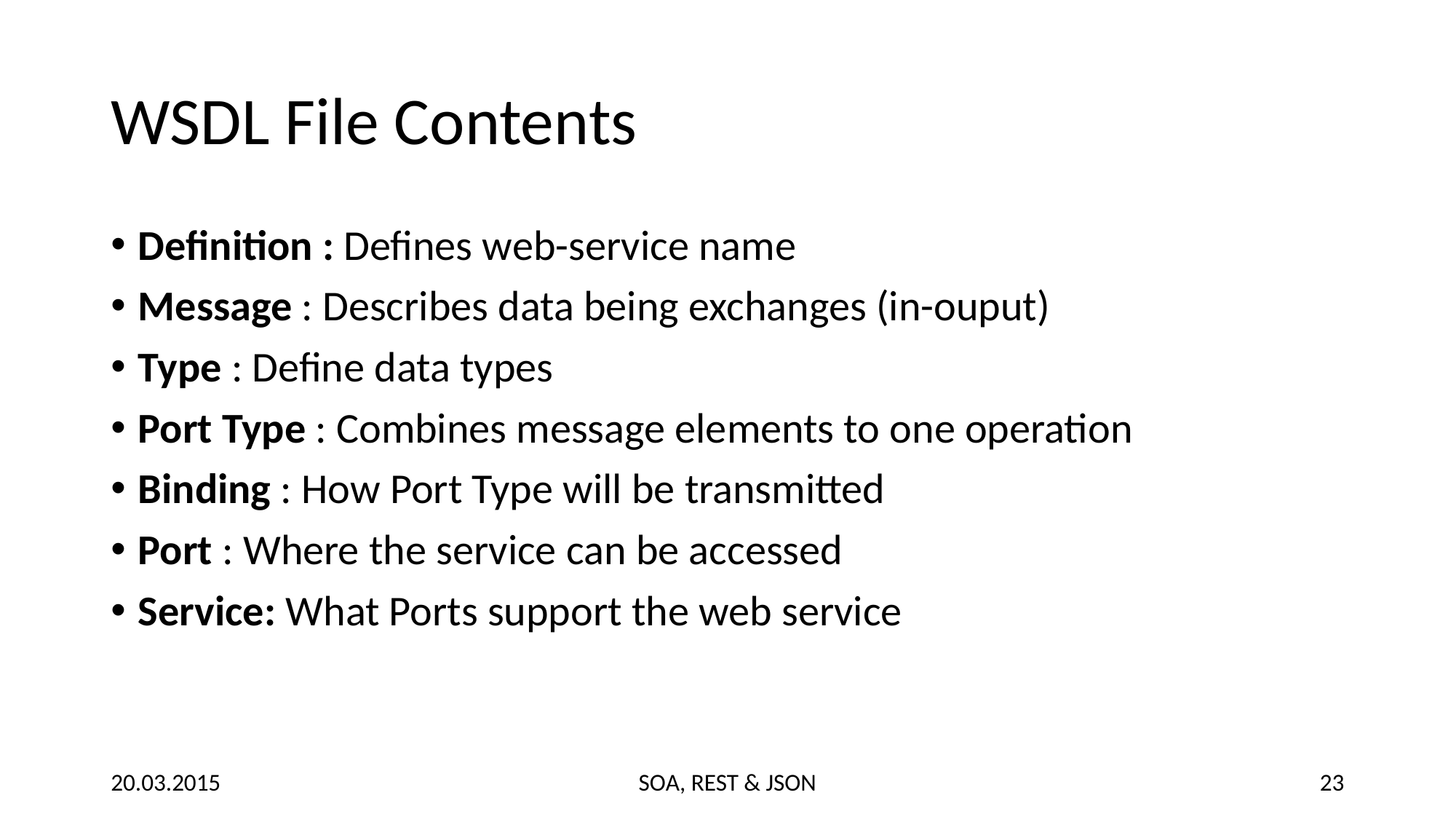

# WSDL File Contents
Definition : Defines web-service name
Message : Describes data being exchanges (in-ouput)
Type : Define data types
Port Type : Combines message elements to one operation
Binding : How Port Type will be transmitted
Port : Where the service can be accessed
Service: What Ports support the web service

20.03.2015
SOA, REST & JSON
23